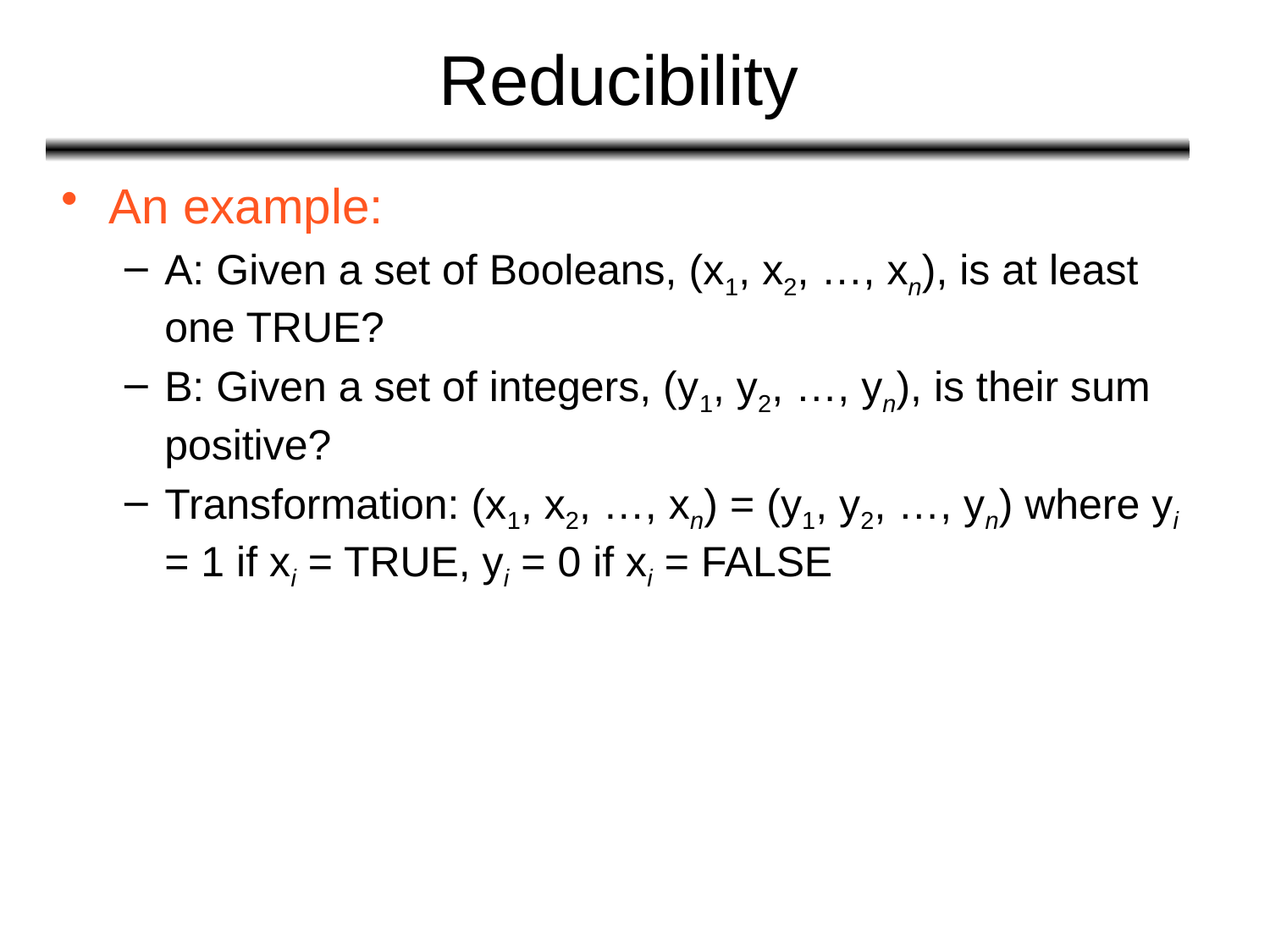

# Reducibility
An example:
A: Given a set of Booleans, (x1, x2, …, xn), is at least one TRUE?
B: Given a set of integers, (y1, y2, …, yn), is their sum positive?
Transformation: (x1, x2, …, xn) = (y1, y2, …, yn) where yi = 1 if xi = TRUE, yi = 0 if xi = FALSE